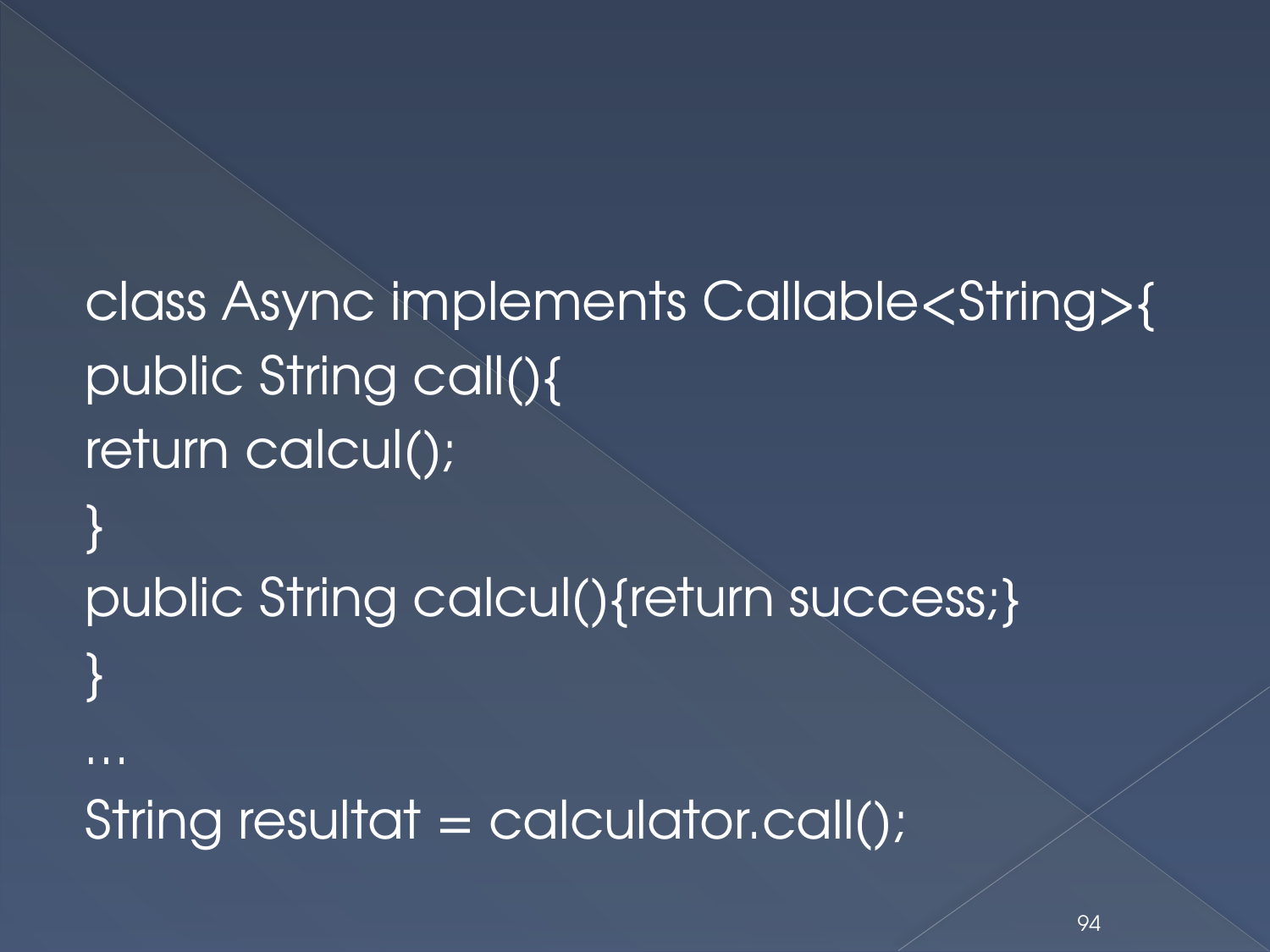

#
class Async implements Callable<String>{
public String call(){
return calcul();
}
public String calcul(){return success;}
}
…
String resultat = calculator.call();
94